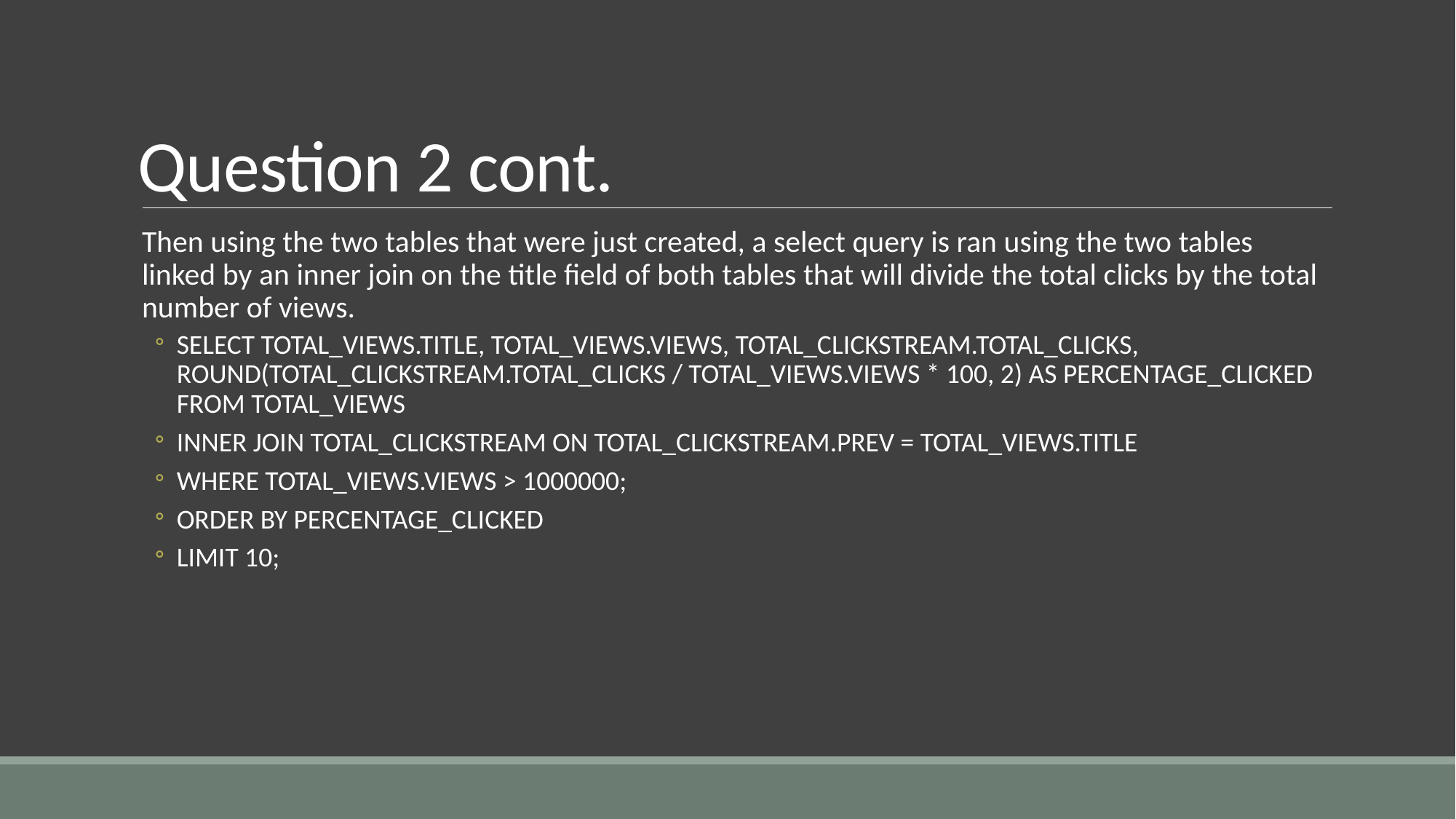

# Question 2 cont.
Then using the two tables that were just created, a select query is ran using the two tables linked by an inner join on the title field of both tables that will divide the total clicks by the total number of views.
SELECT TOTAL_VIEWS.TITLE, TOTAL_VIEWS.VIEWS, TOTAL_CLICKSTREAM.TOTAL_CLICKS,  ROUND(TOTAL_CLICKSTREAM.TOTAL_CLICKS / TOTAL_VIEWS.VIEWS * 100, 2) AS PERCENTAGE_CLICKED FROM TOTAL_VIEWS
INNER JOIN TOTAL_CLICKSTREAM ON TOTAL_CLICKSTREAM.PREV = TOTAL_VIEWS.TITLE
WHERE TOTAL_VIEWS.VIEWS > 1000000;
ORDER BY PERCENTAGE_CLICKED
LIMIT 10;